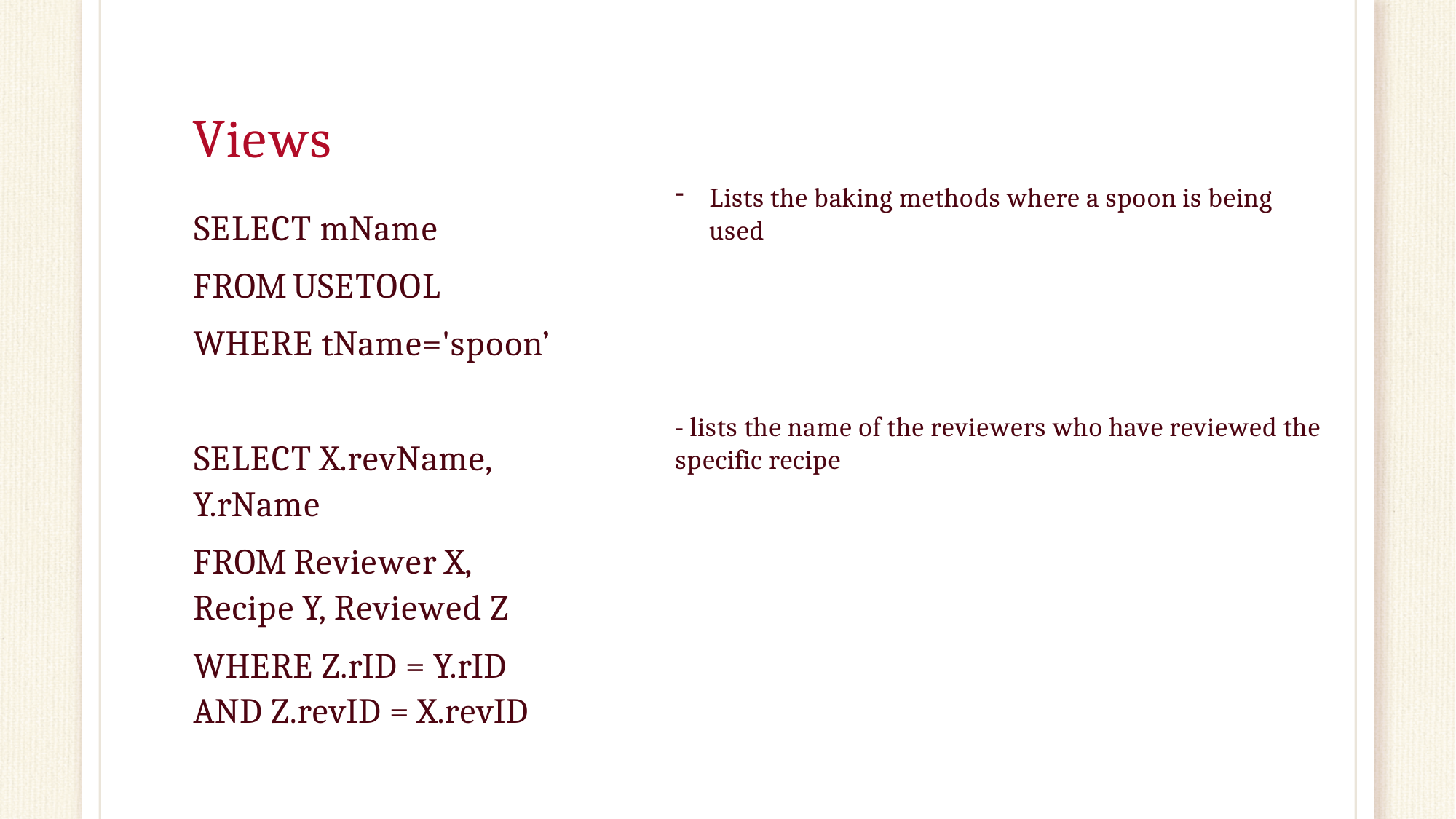

# Views
Lists the baking methods where a spoon is being used

- lists the name of the reviewers who have reviewed the specific recipe
SELECT mName
FROM USETOOL
WHERE tName='spoon’

SELECT X.revName, Y.rName
FROM Reviewer X, Recipe Y, Reviewed Z
WHERE Z.rID = Y.rID AND Z.revID = X.revID